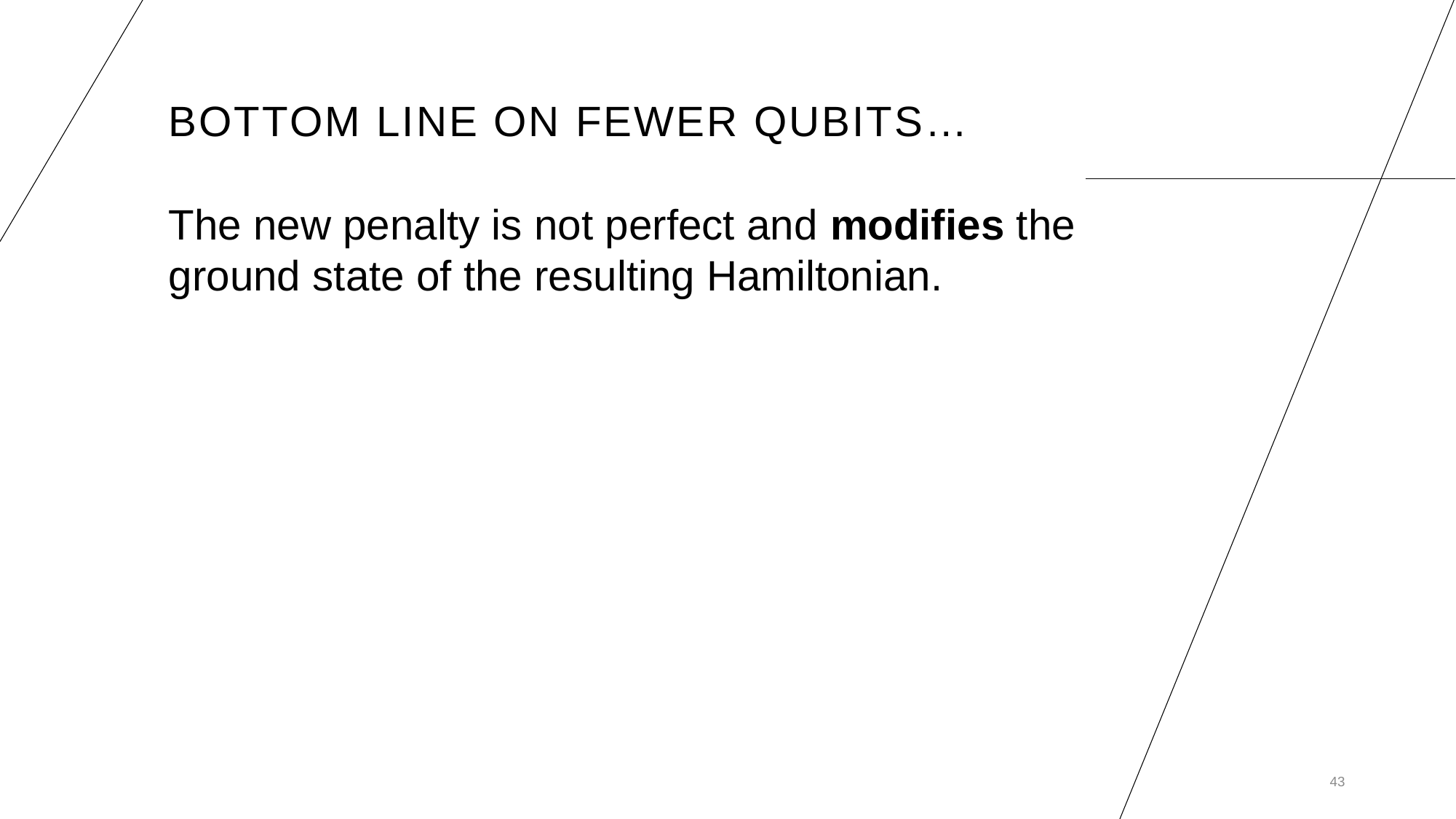

Bottom line on fewer qubits…
The new penalty is not perfect and modifies the ground state of the resulting Hamiltonian.
43